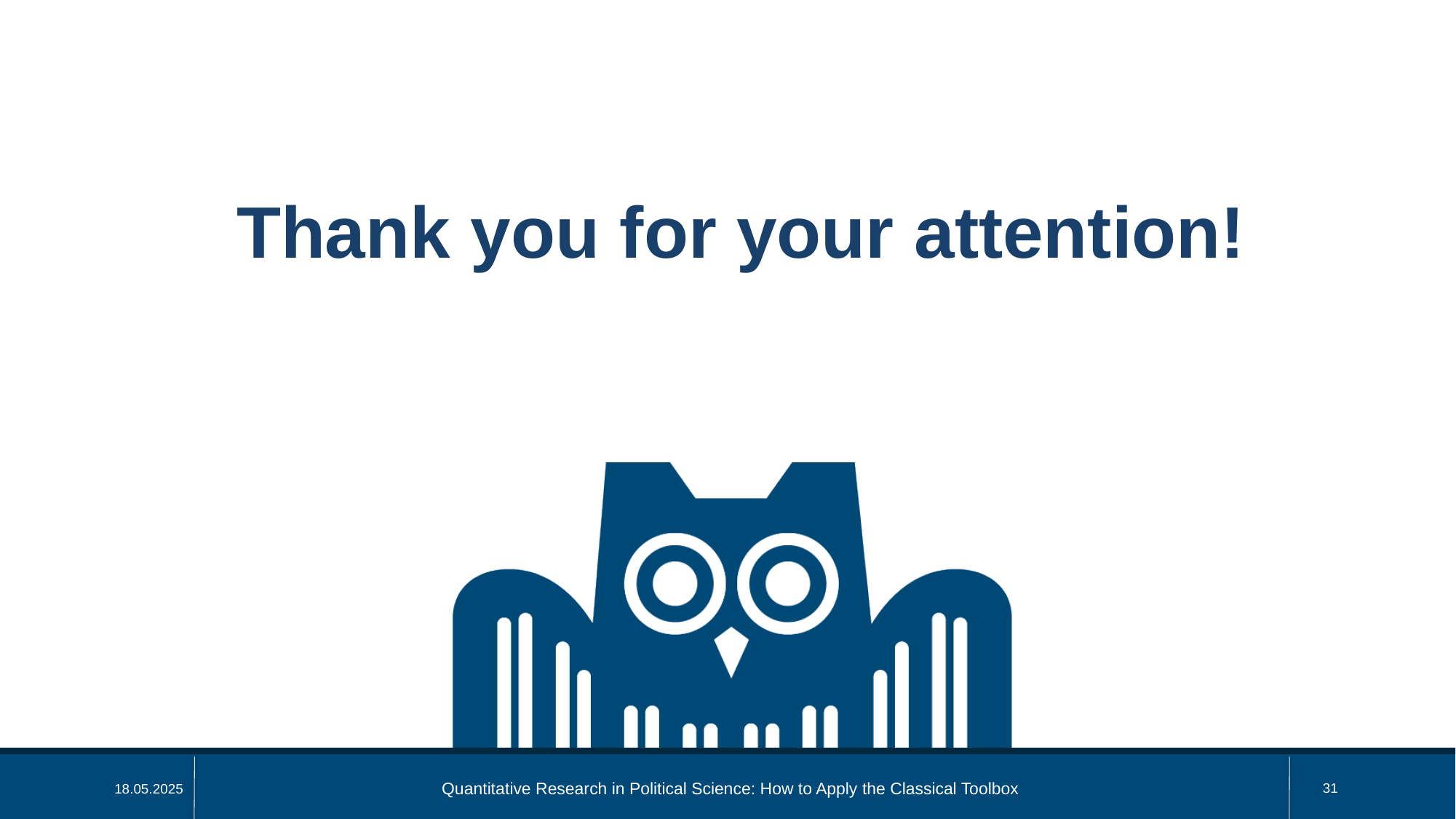

# Thank you for your attention!
Quantitative Research in Political Science: How to Apply the Classical Toolbox
31
18.05.2025